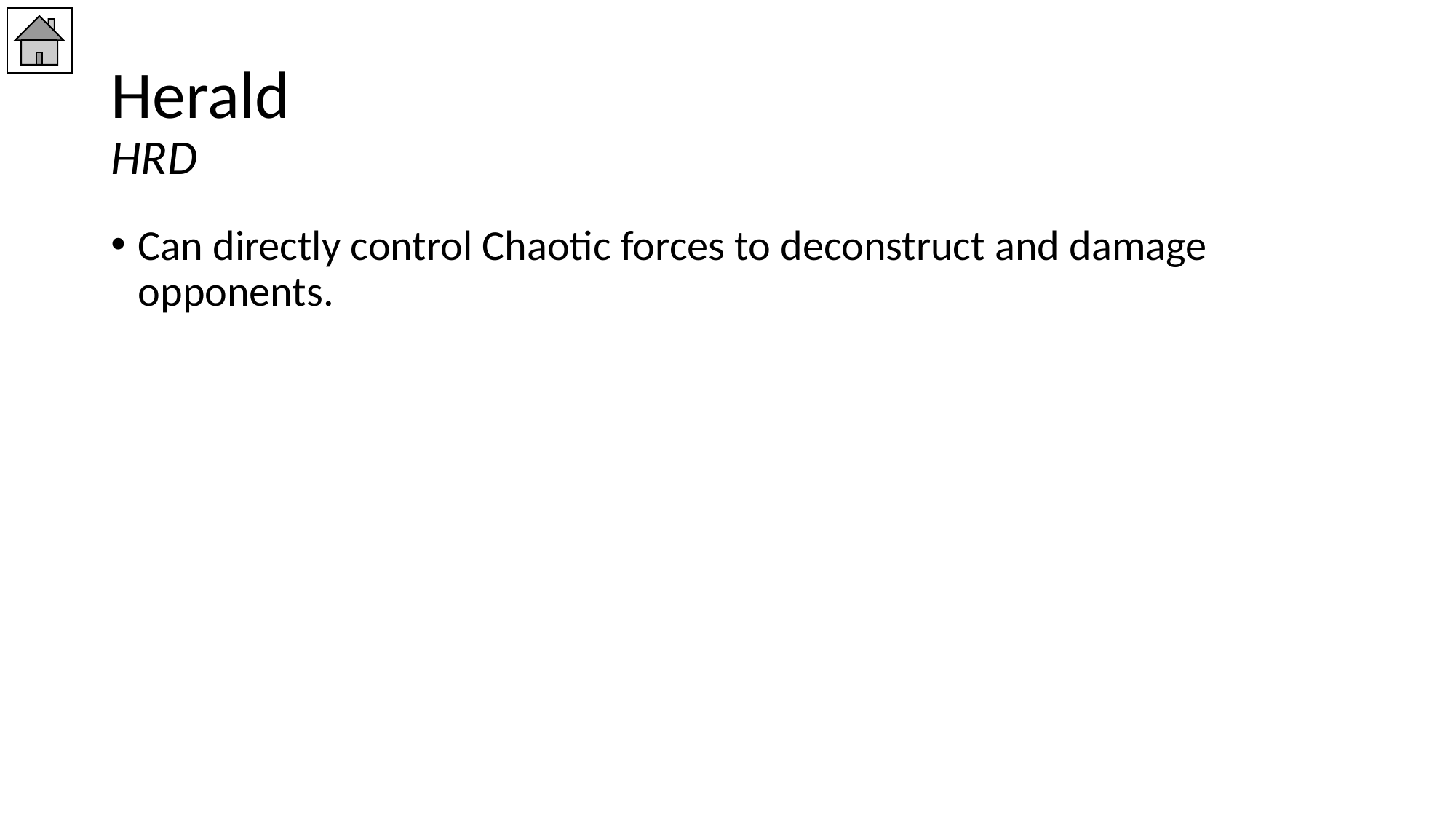

# Herald HRD
Can directly control Chaotic forces to deconstruct and damage opponents.